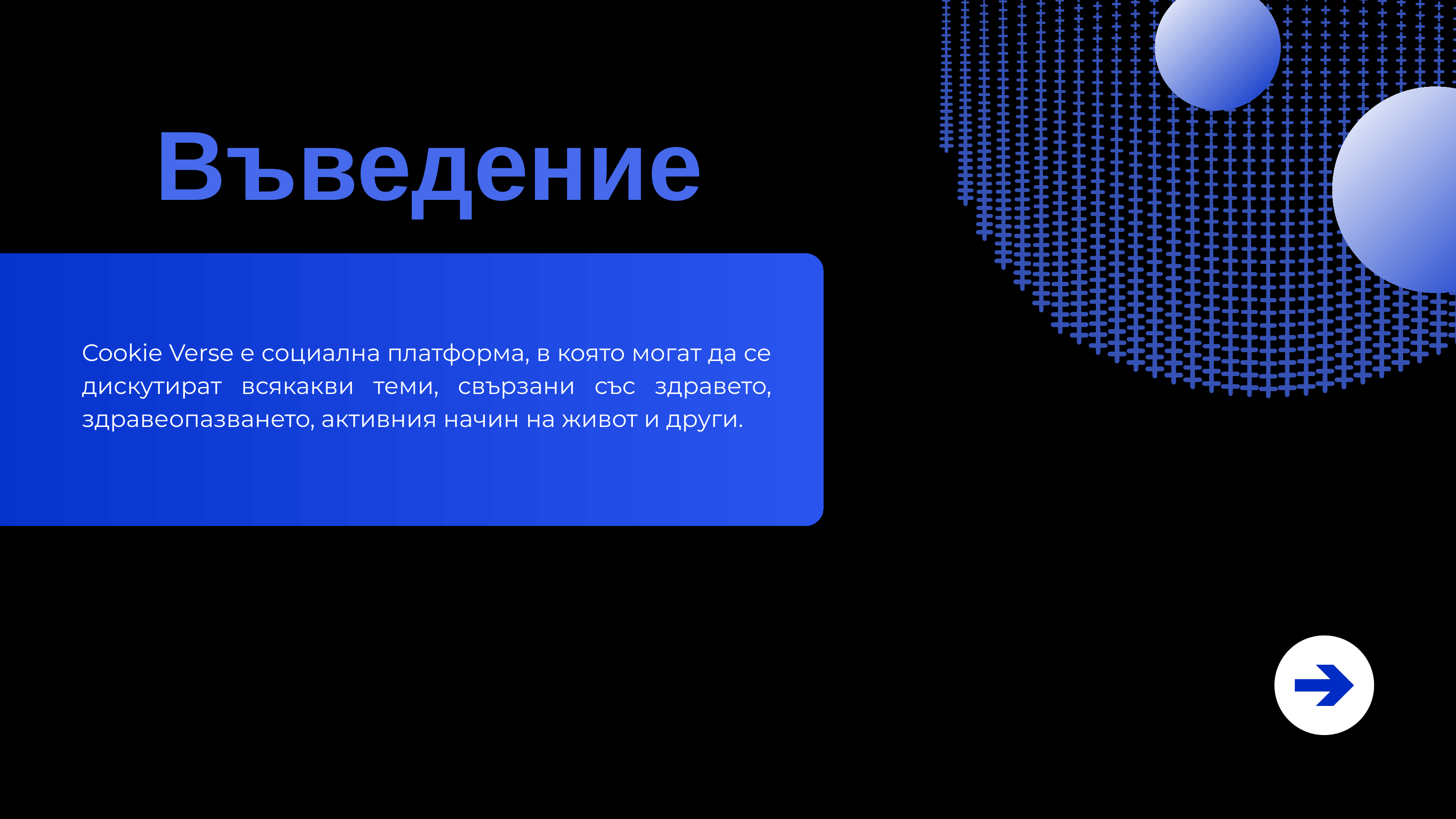

Въведение

Cookie Verse е социална платформа, в която могат да се дискутират всякакви теми, свързани със здравето, здравеопазването, активния начин на живот и други.